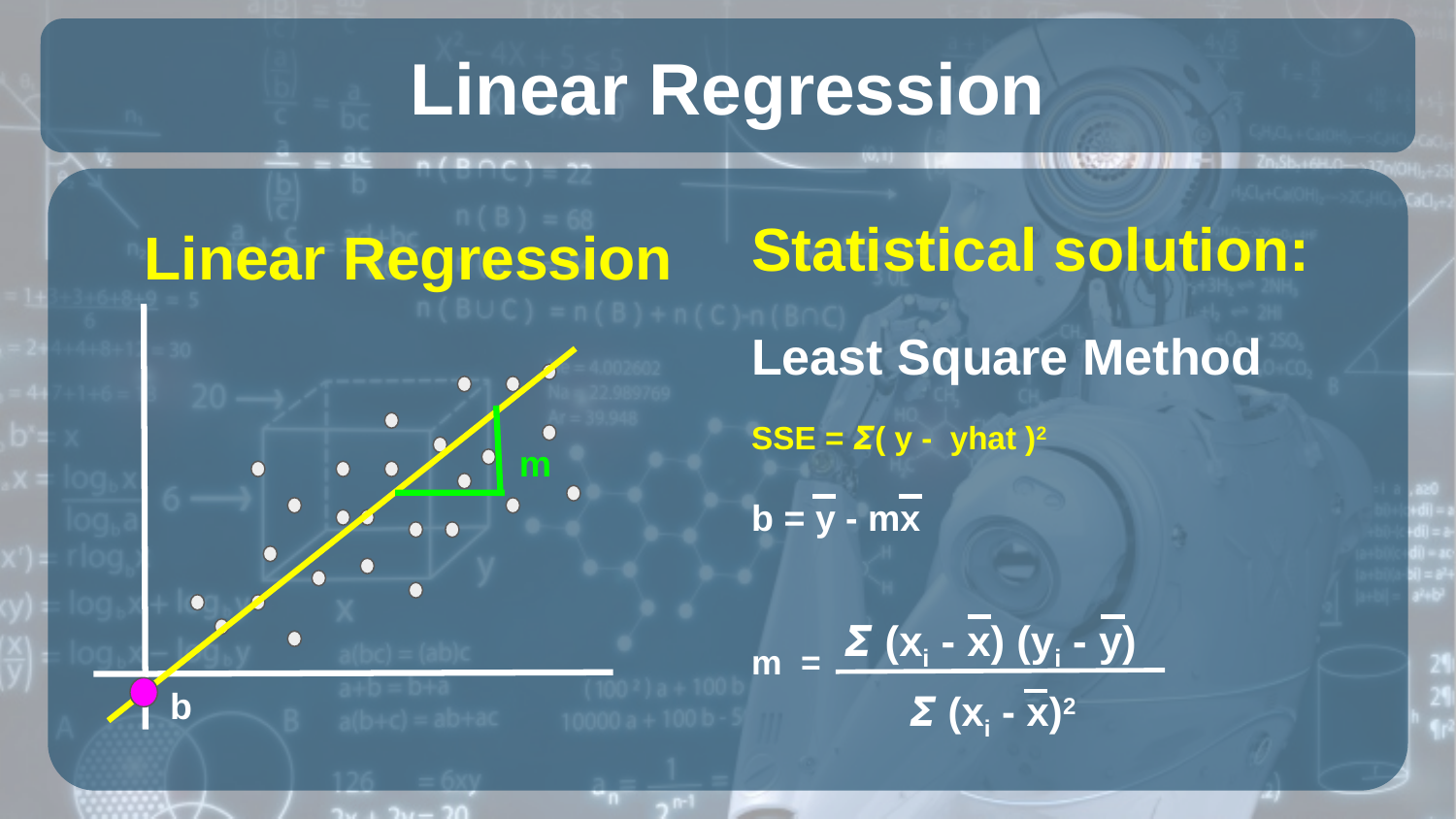

# Linear Regression
Linear Regression
Statistical solution:
Least Square Method
SSE = 𝞢( y -  yhat )2
b = y - mx

m  =

m
𝞢 (xi - x) (yi - y)
   𝞢 (xi - x)2
b